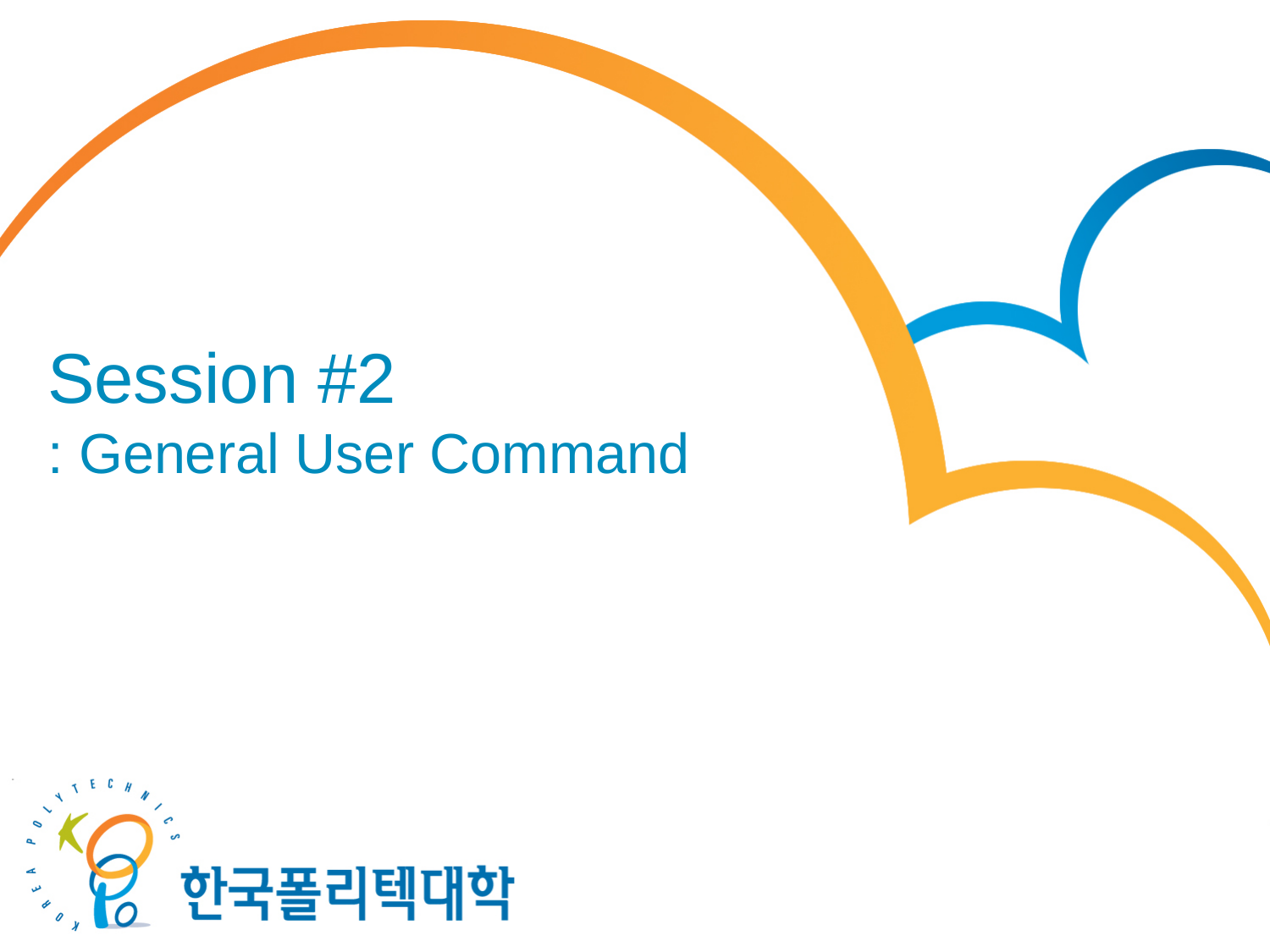

# Session #2 : General User Command